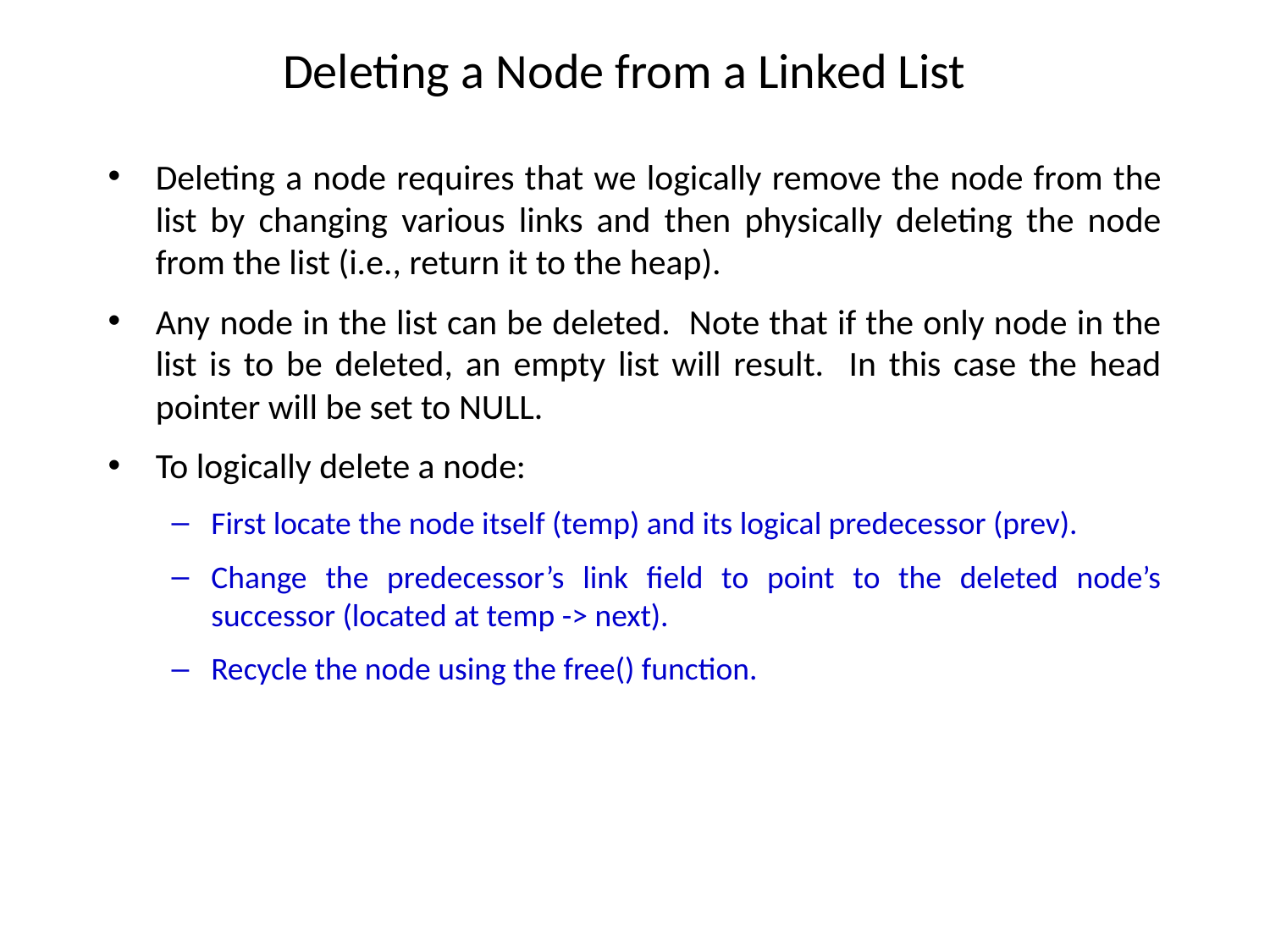

# Deleting a Node from a Linked List
Deleting a node requires that we logically remove the node from the list by changing various links and then physically deleting the node from the list (i.e., return it to the heap).
Any node in the list can be deleted.  Note that if the only node in the list is to be deleted, an empty list will result.  In this case the head pointer will be set to NULL.
To logically delete a node:
First locate the node itself (temp) and its logical predecessor (prev).
Change the predecessor’s link field to point to the deleted node’s successor (located at temp -> next).
Recycle the node using the free() function.